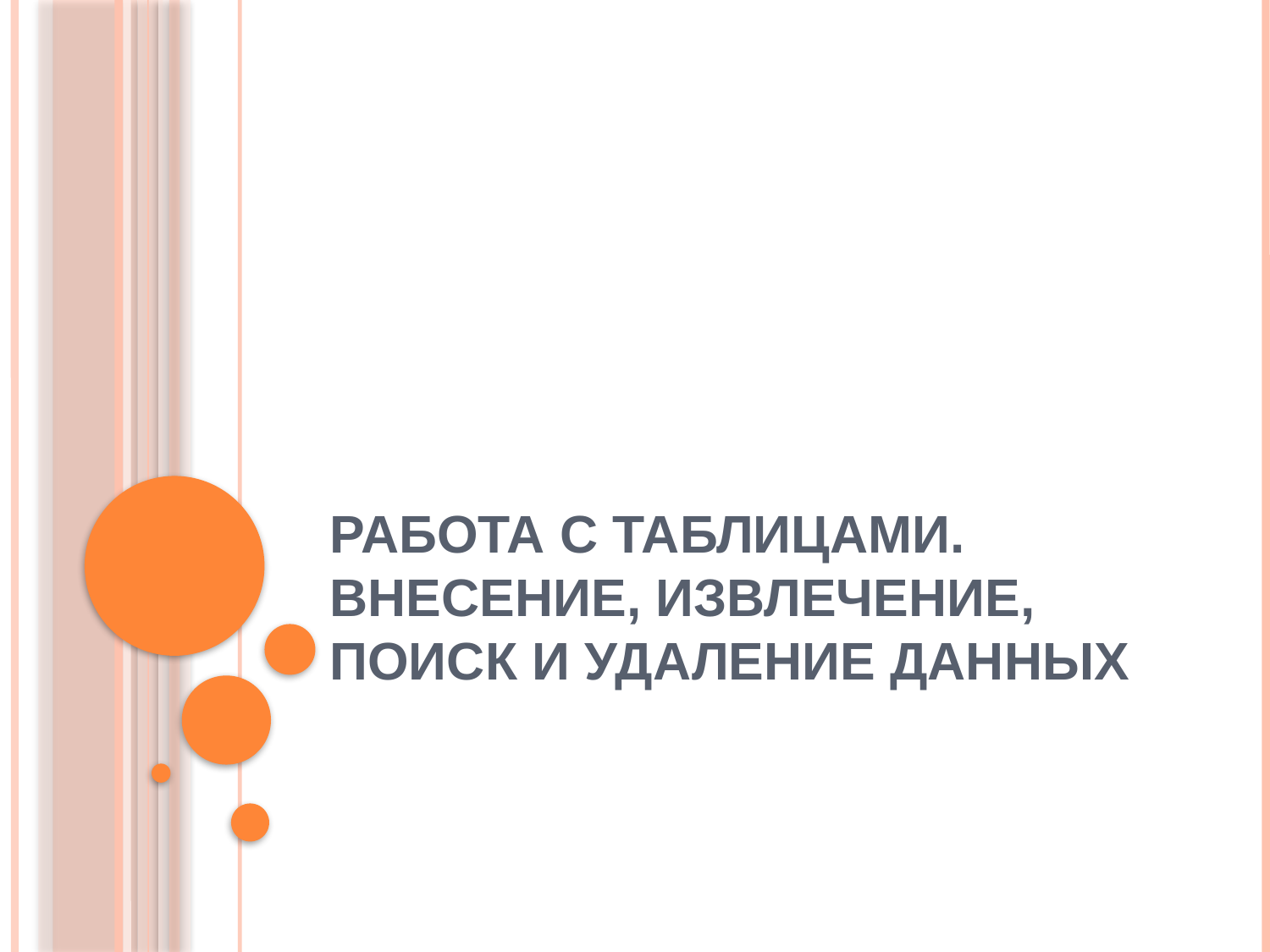

# Работа с таблицами. Внесение, извлечение, поиск и удаление данных